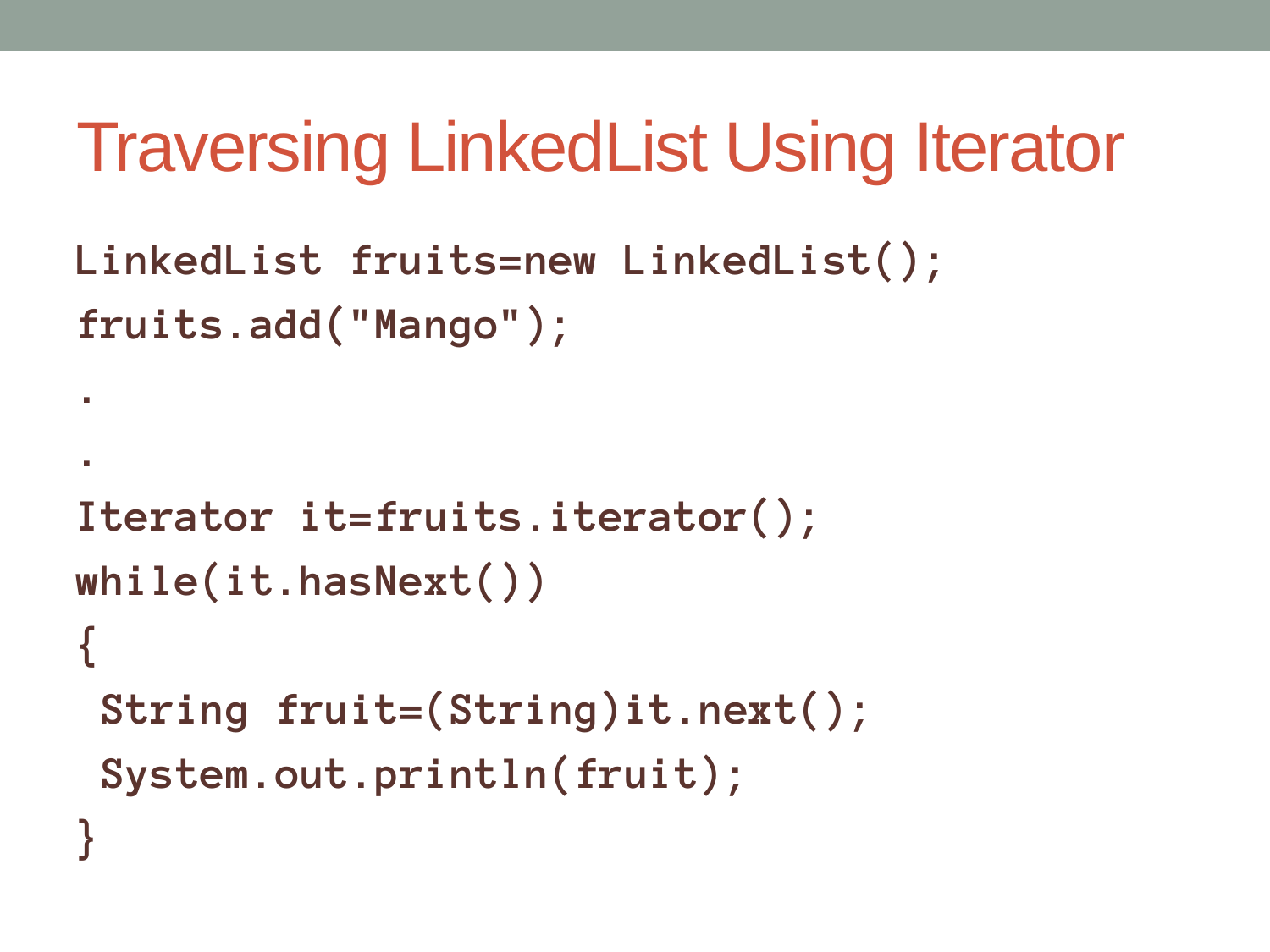

# Traversing LinkedList Using Iterator
LinkedList fruits=new LinkedList();
fruits.add("Mango");
.
.
Iterator it=fruits.iterator();
while(it.hasNext())
{
	String fruit=(String)it.next();
	System.out.println(fruit);
}